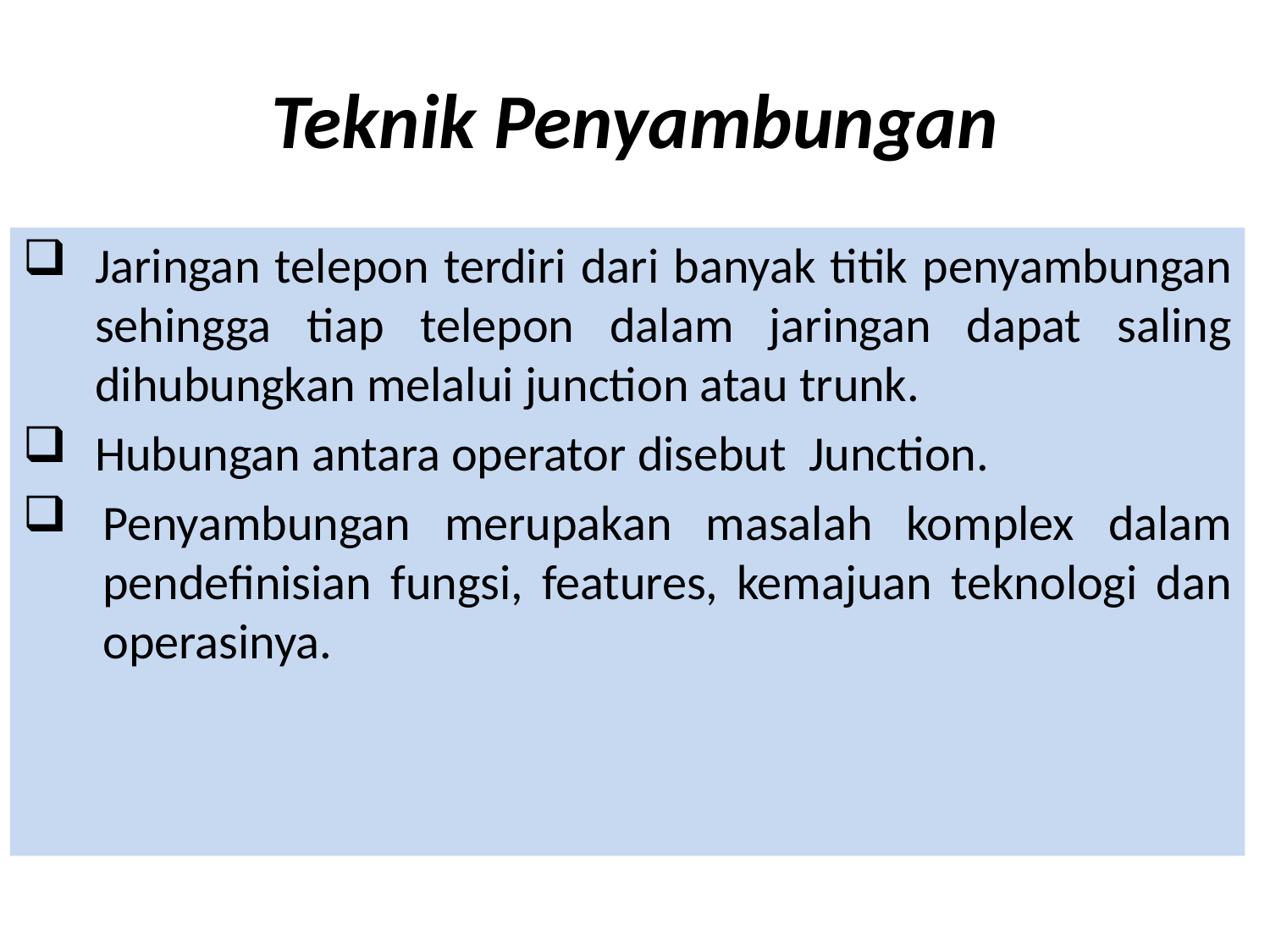

# Teknik Penyambungan
Jaringan telepon terdiri dari banyak titik penyambungan sehingga tiap telepon dalam jaringan dapat saling dihubungkan melalui junction atau trunk.
Hubungan antara operator disebut  Junction.
Penyambungan merupakan masalah komplex dalam pendefinisian fungsi, features, kemajuan teknologi dan operasinya.